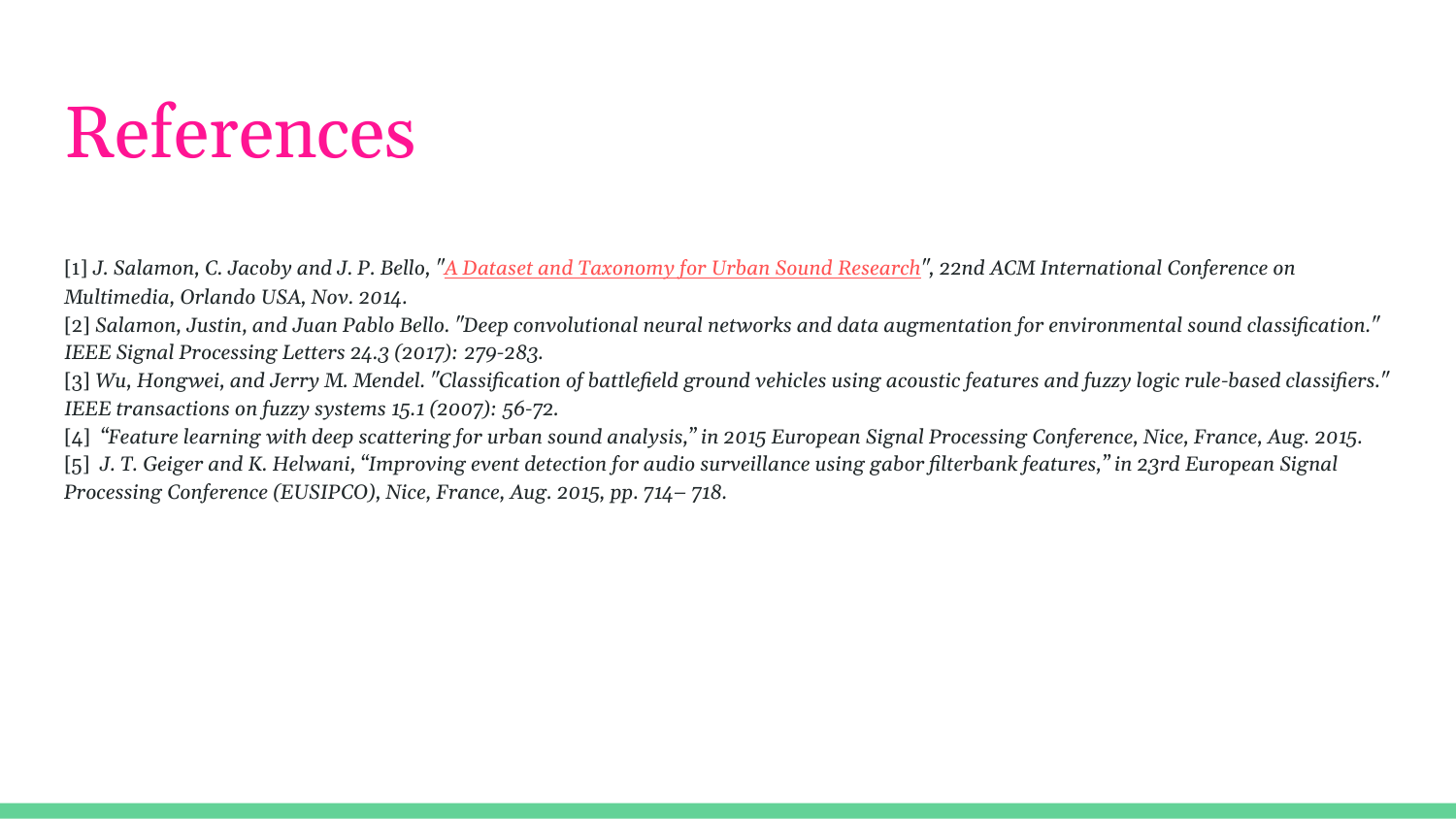

# References
[1] J. Salamon, C. Jacoby and J. P. Bello, "A Dataset and Taxonomy for Urban Sound Research", 22nd ACM International Conference on Multimedia, Orlando USA, Nov. 2014.
[2] Salamon, Justin, and Juan Pablo Bello. "Deep convolutional neural networks and data augmentation for environmental sound classification." IEEE Signal Processing Letters 24.3 (2017): 279-283.
[3] Wu, Hongwei, and Jerry M. Mendel. "Classification of battlefield ground vehicles using acoustic features and fuzzy logic rule-based classifiers." IEEE transactions on fuzzy systems 15.1 (2007): 56-72.
[4]  “Feature learning with deep scattering for urban sound analysis,” in 2015 European Signal Processing Conference, Nice, France, Aug. 2015.
[5]  J. T. Geiger and K. Helwani, “Improving event detection for audio surveillance using gabor filterbank features,” in 23rd European Signal Processing Conference (EUSIPCO), Nice, France, Aug. 2015, pp. 714– 718.